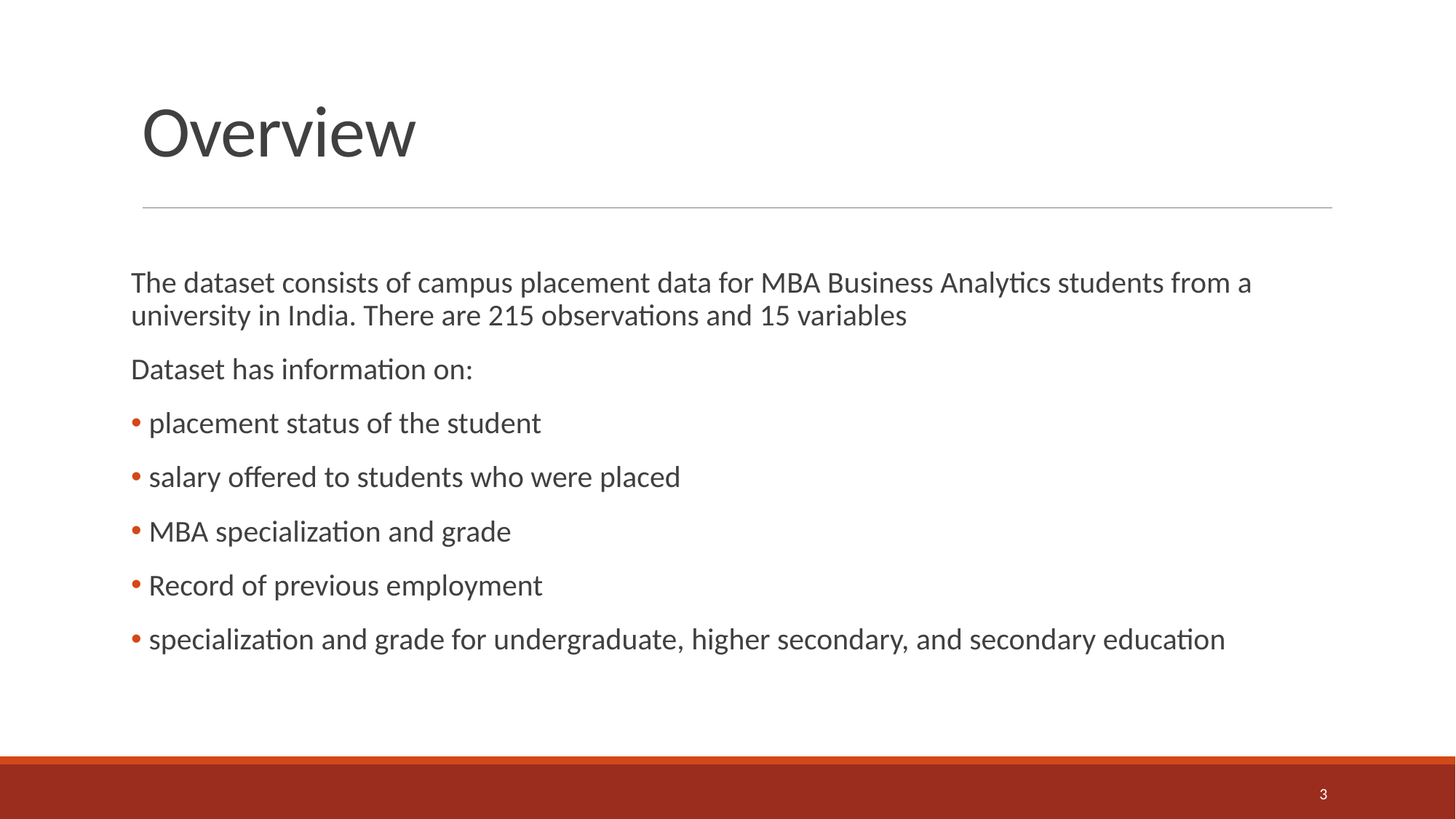

# Overview
The dataset consists of campus placement data for MBA Business Analytics students from a university in India. There are 215 observations and 15 variables
Dataset has information on:
 placement status of the student
 salary offered to students who were placed
 MBA specialization and grade
 Record of previous employment
 specialization and grade for undergraduate, higher secondary, and secondary education
3